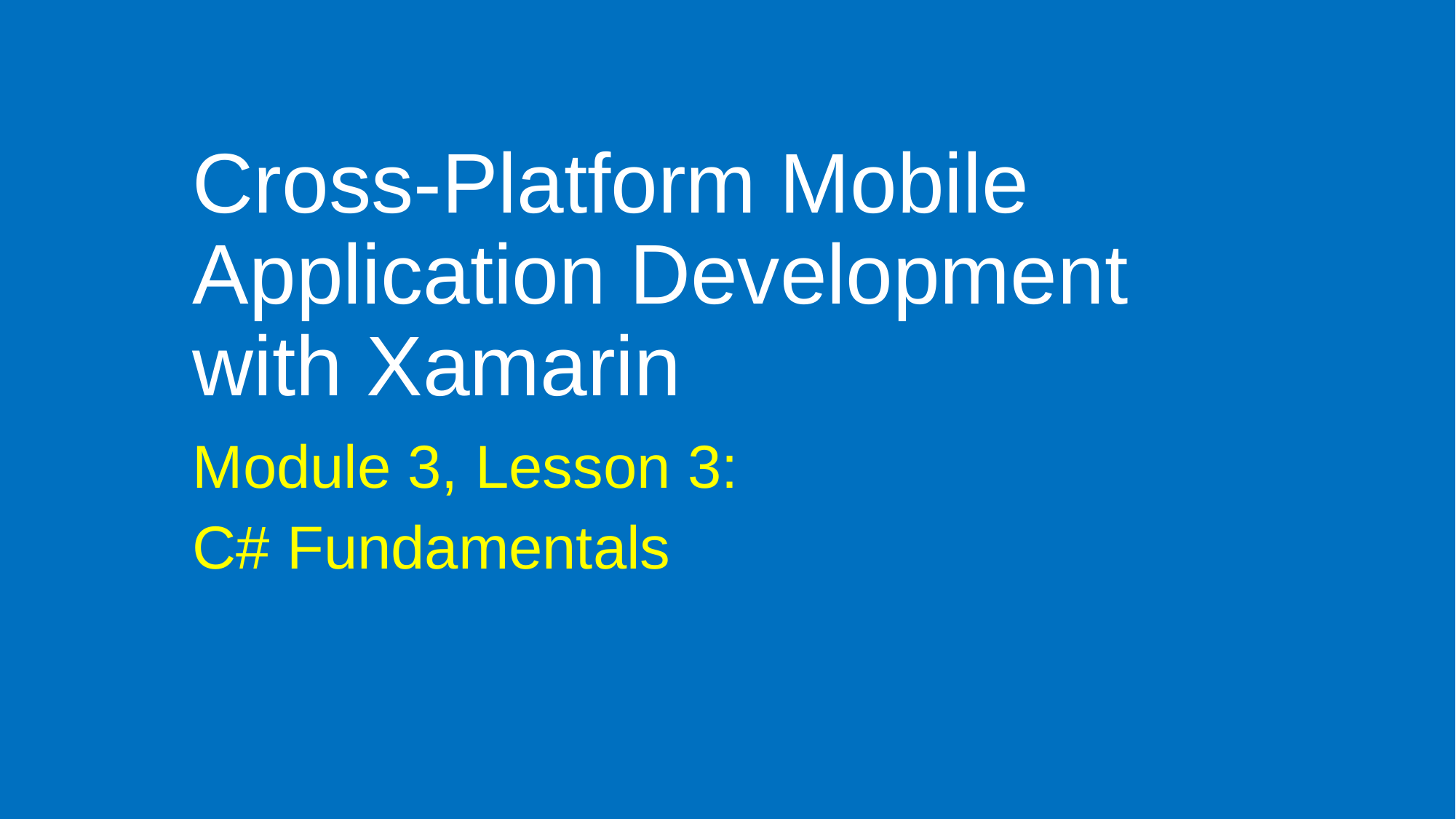

# Cross-Platform Mobile Application Development with Xamarin
Module 3, Lesson 3:
C# Fundamentals